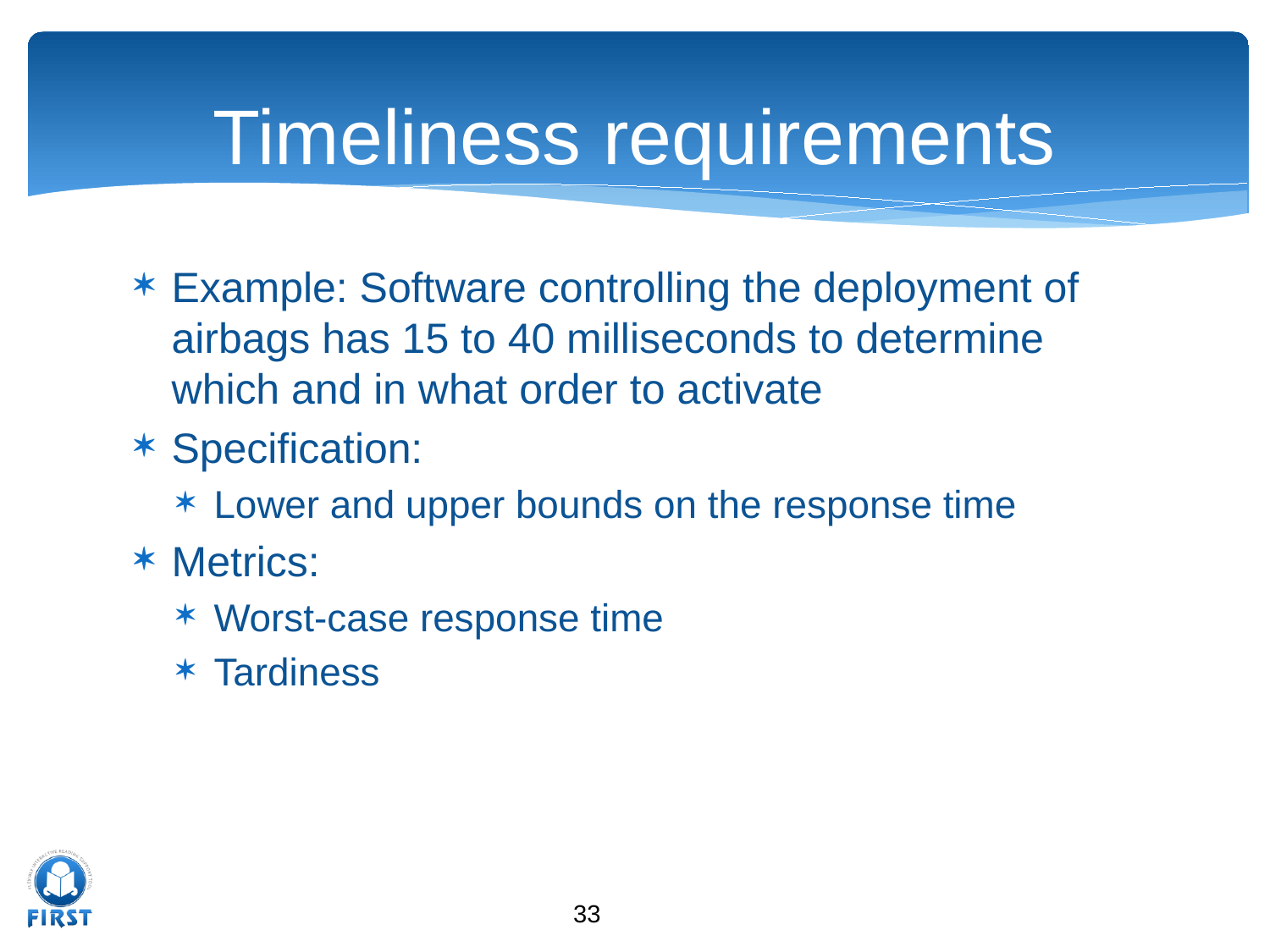

# Timeliness requirements
Example: Software controlling the deployment of airbags has 15 to 40 milliseconds to determine which and in what order to activate
Specification:
Lower and upper bounds on the response time
Metrics:
Worst-case response time
Tardiness
33